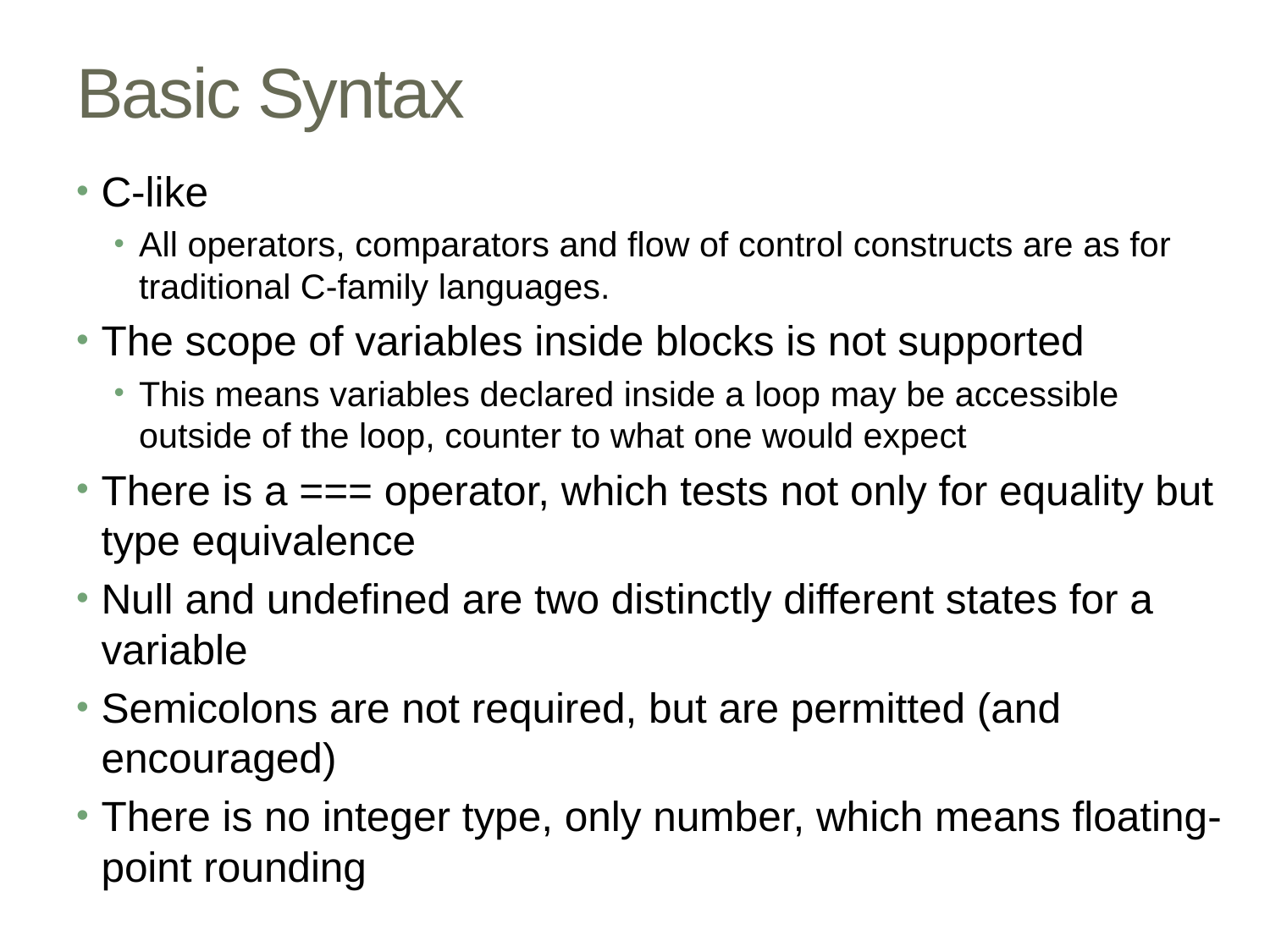

# Basic Syntax
C-like
All operators, comparators and flow of control constructs are as for traditional C-family languages.
The scope of variables inside blocks is not supported
This means variables declared inside a loop may be accessible outside of the loop, counter to what one would expect
There is a === operator, which tests not only for equality but type equivalence
Null and undefined are two distinctly different states for a variable
Semicolons are not required, but are permitted (and encouraged)
There is no integer type, only number, which means floating-point rounding